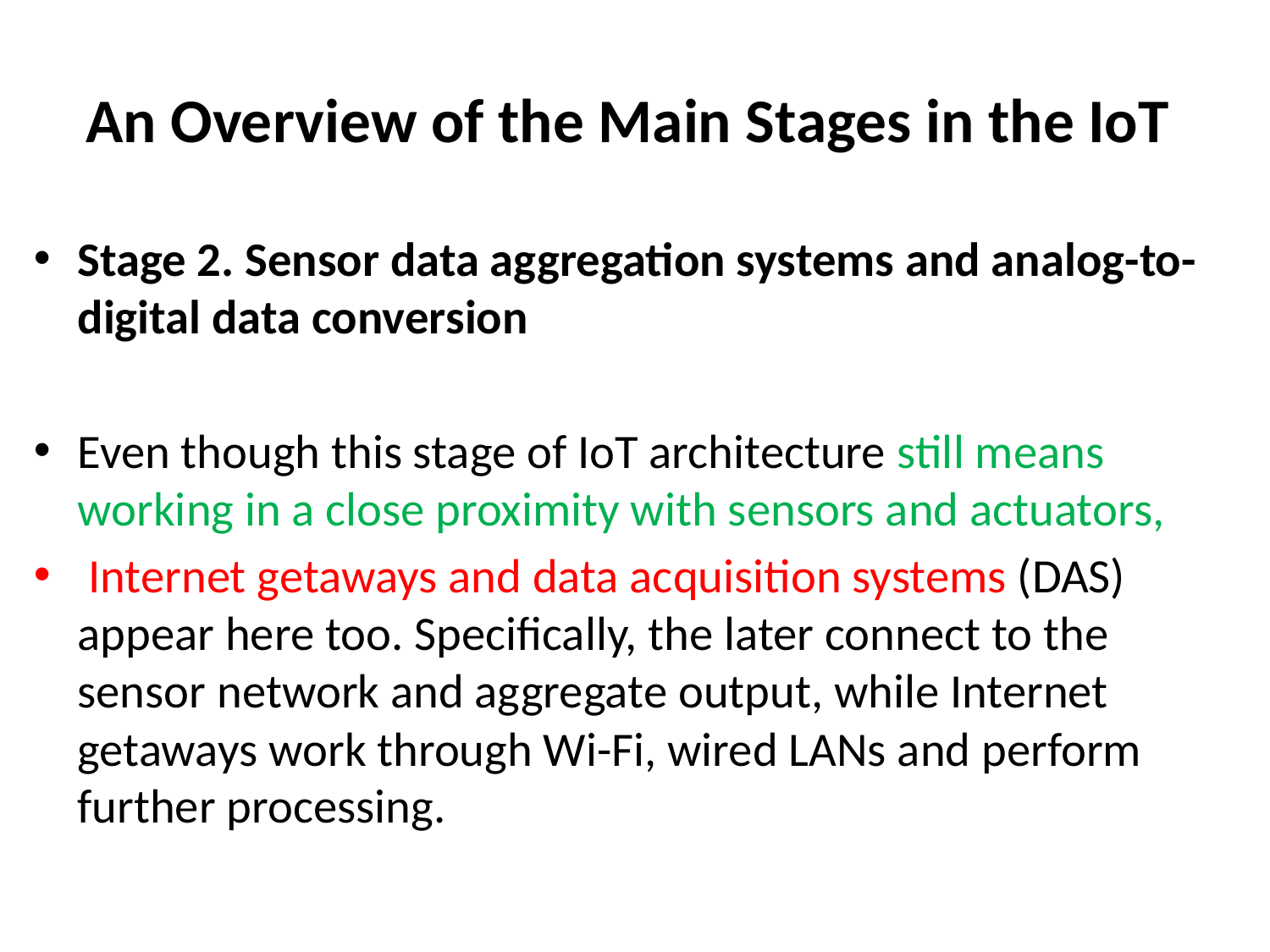

# An Overview of the Main Stages in the IoT
Stage 2. Sensor data aggregation systems and analog-to-digital data conversion

Even though this stage of IoT architecture still means working in a close proximity with sensors and actuators,
 Internet getaways and data acquisition systems (DAS) appear here too. Specifically, the later connect to the sensor network and aggregate output, while Internet getaways work through Wi-Fi, wired LANs and perform further processing.